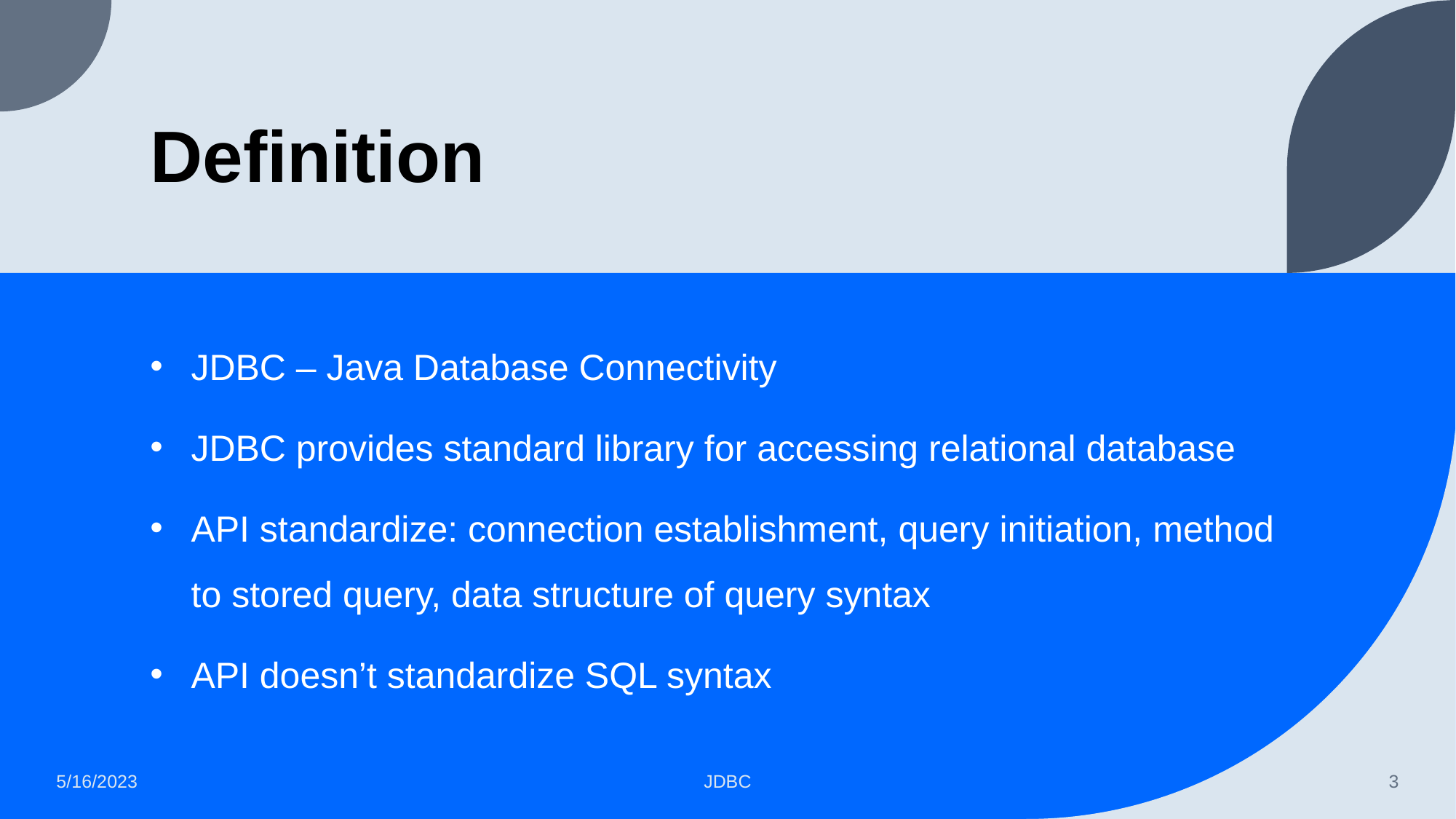

# Definition
JDBC – Java Database Connectivity
JDBC provides standard library for accessing relational database
API standardize: connection establishment, query initiation, method to stored query, data structure of query syntax
API doesn’t standardize SQL syntax
5/16/2023
JDBC
3